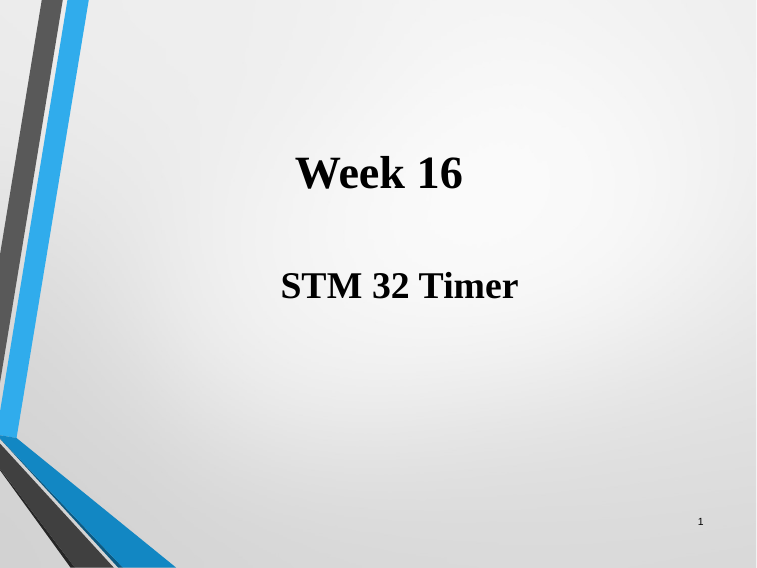

# Week 16
STM 32 Timer
1